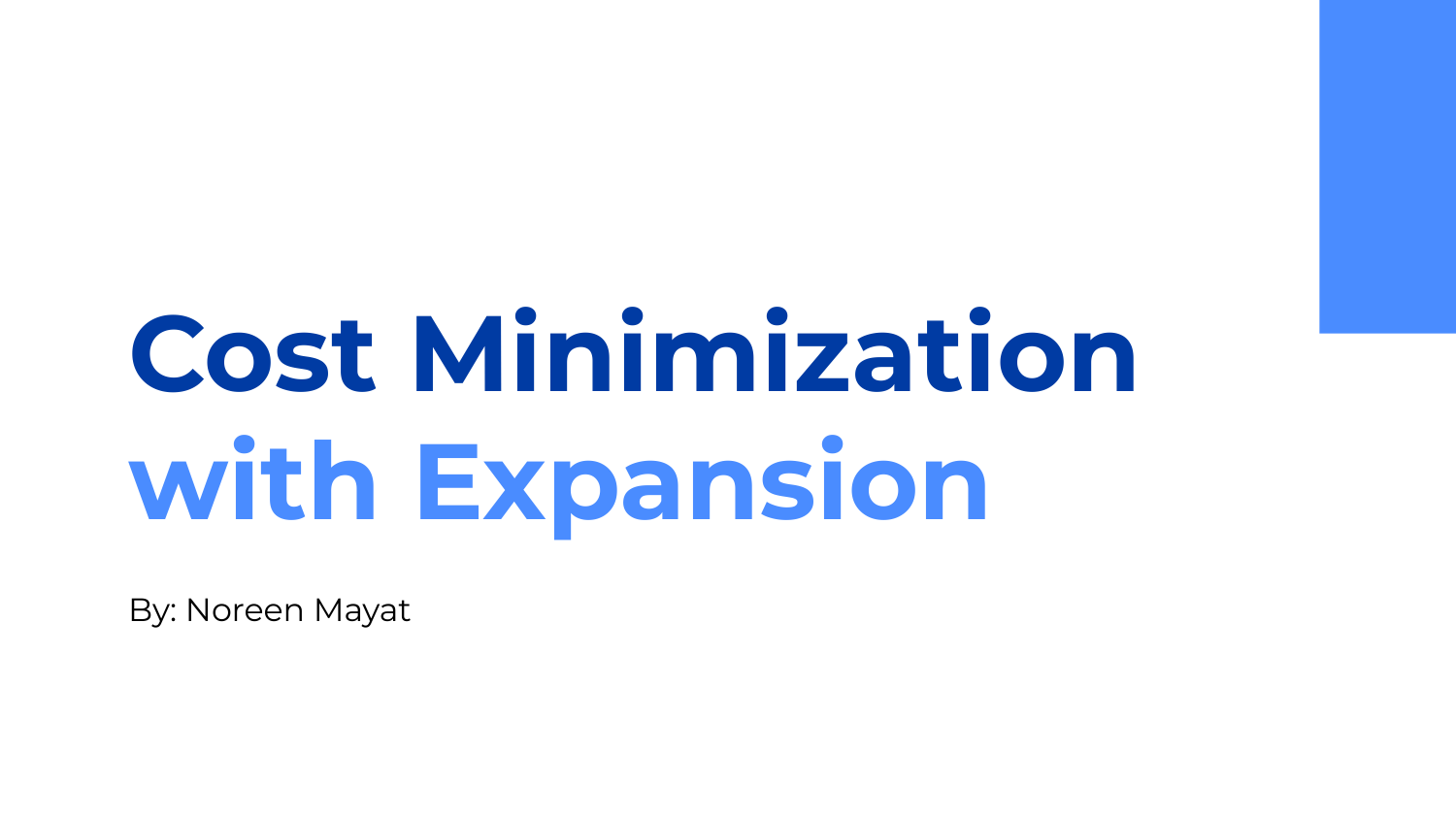

# Cost Minimization with Expansion
By: Noreen Mayat